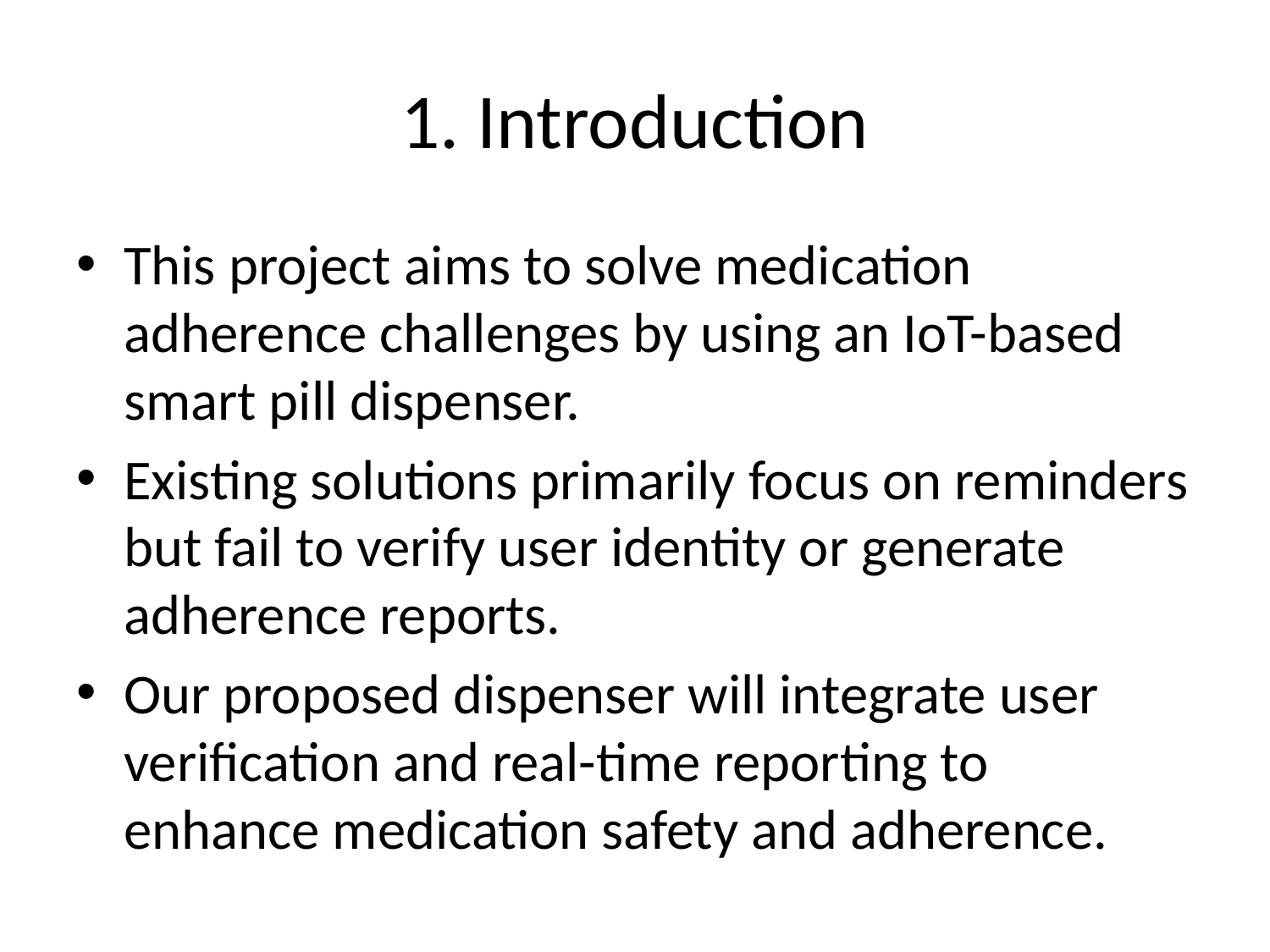

# 1. Introduction
This project aims to solve medication adherence challenges by using an IoT-based smart pill dispenser.
Existing solutions primarily focus on reminders but fail to verify user identity or generate adherence reports.
Our proposed dispenser will integrate user verification and real-time reporting to enhance medication safety and adherence.